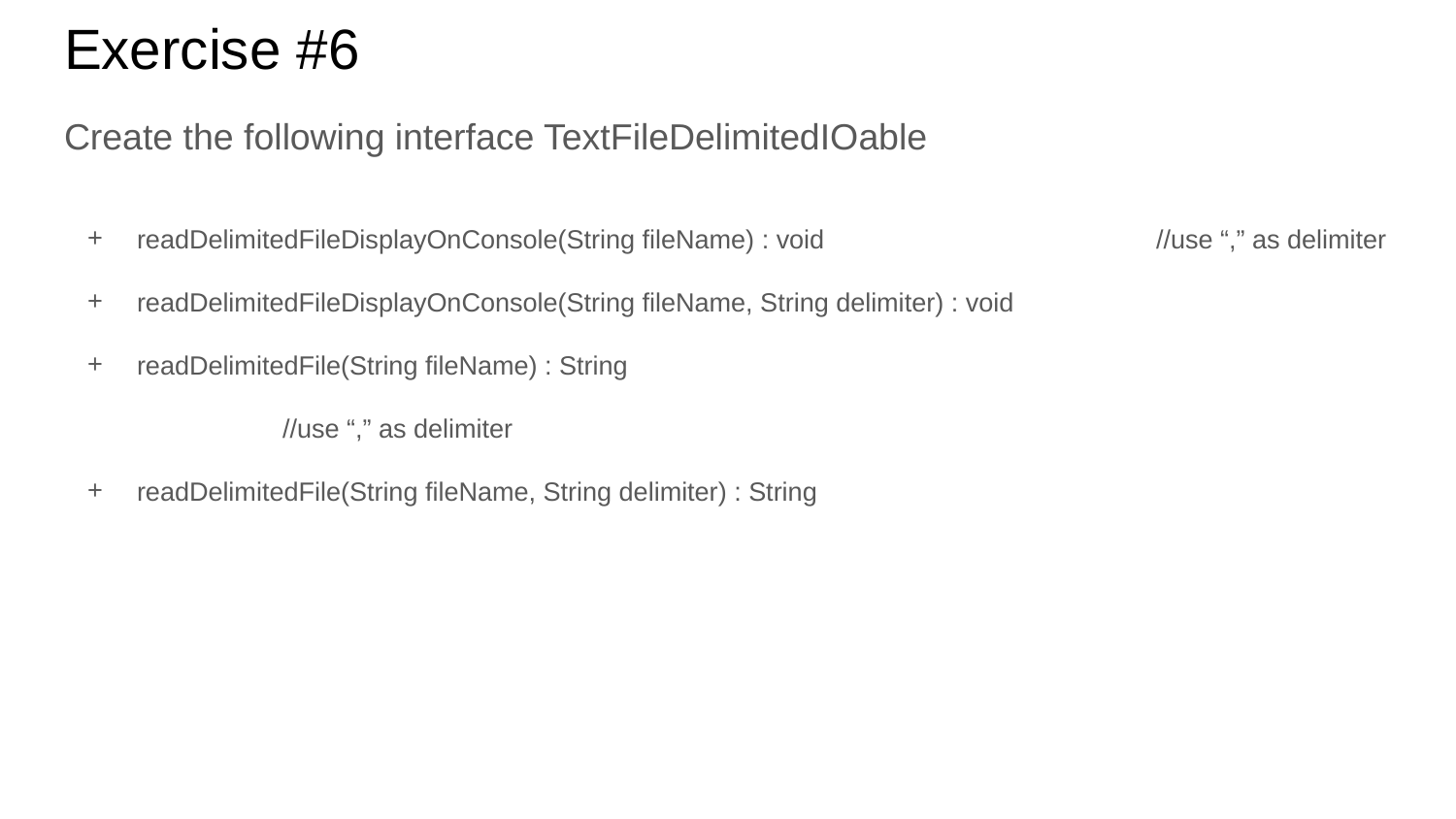

# Exercise #6
Create the following interface TextFileDelimitedIOable

readDelimitedFileDisplayOnConsole(String fileName) : void			//use “,” as delimiter
readDelimitedFileDisplayOnConsole(String fileName, String delimiter) : void
readDelimitedFile(String fileName) : String						//use “,” as delimiter
readDelimitedFile(String fileName, String delimiter) : String